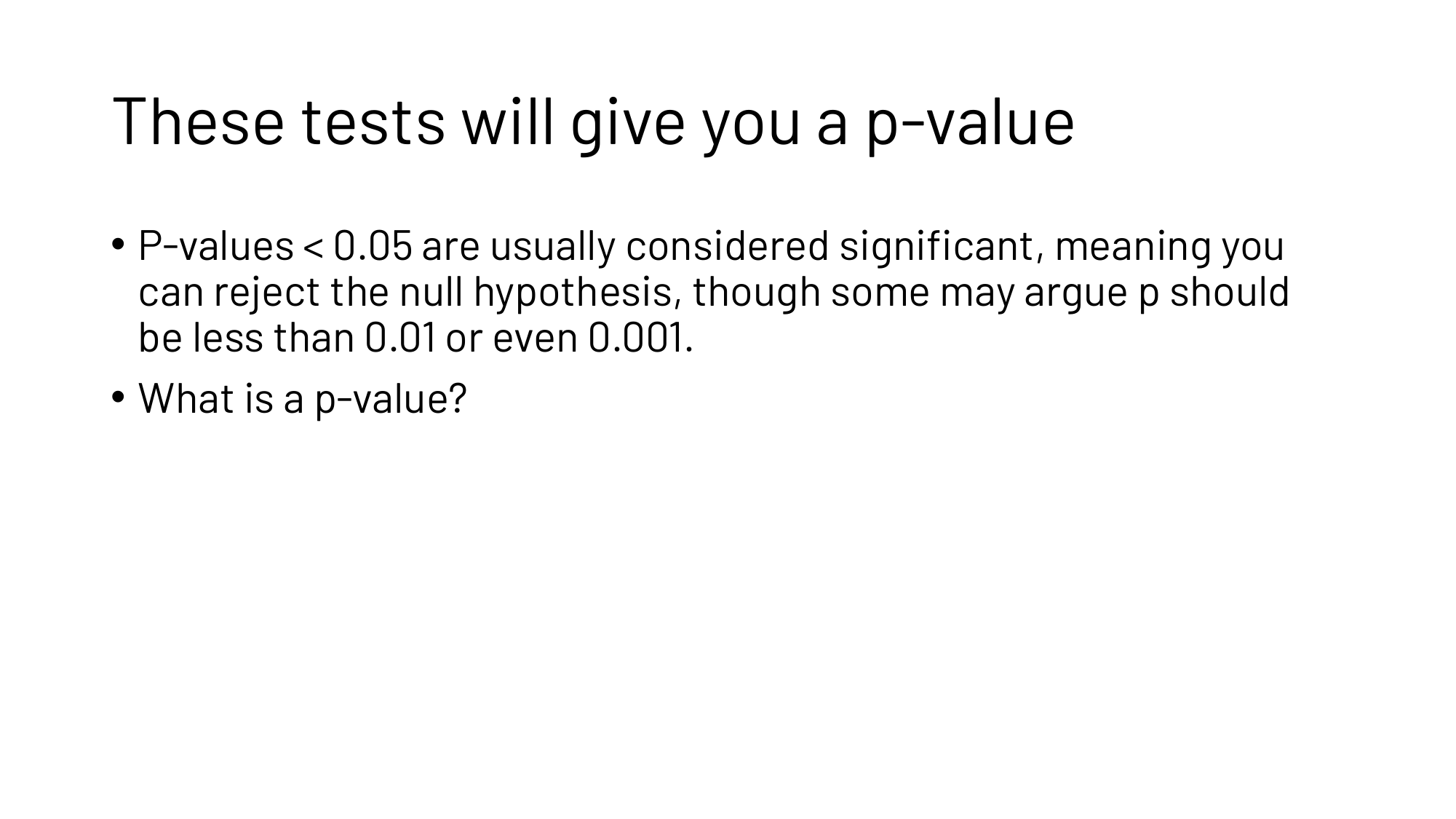

# These tests will give you a p-value
P-values < 0.05 are usually considered significant, meaning you can reject the null hypothesis, though some may argue p should be less than 0.01 or even 0.001.
What is a p-value?